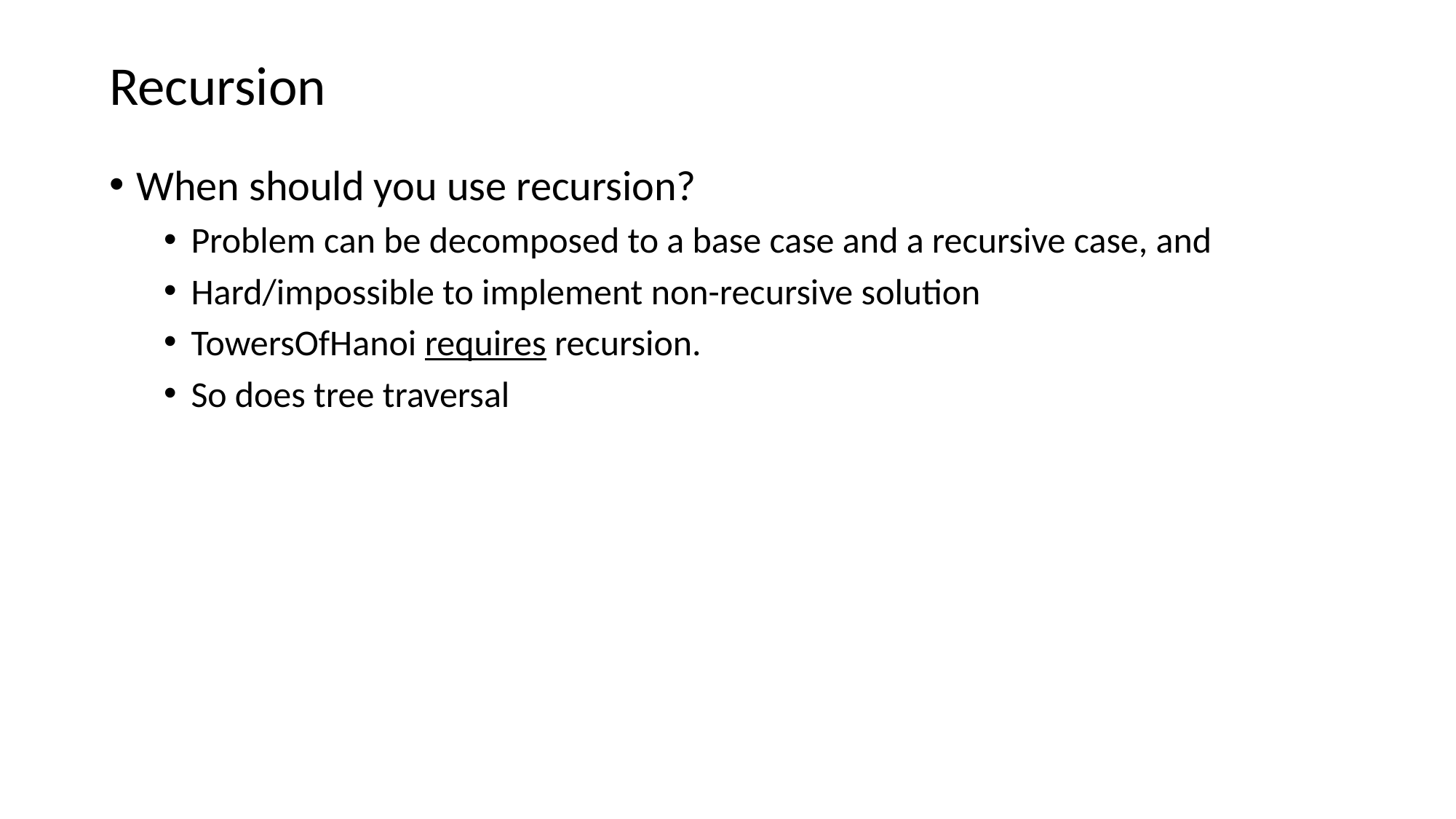

# Recursion
When should you use recursion?
Problem can be decomposed to a base case and a recursive case, and
Hard/impossible to implement non-recursive solution
TowersOfHanoi requires recursion.
So does tree traversal